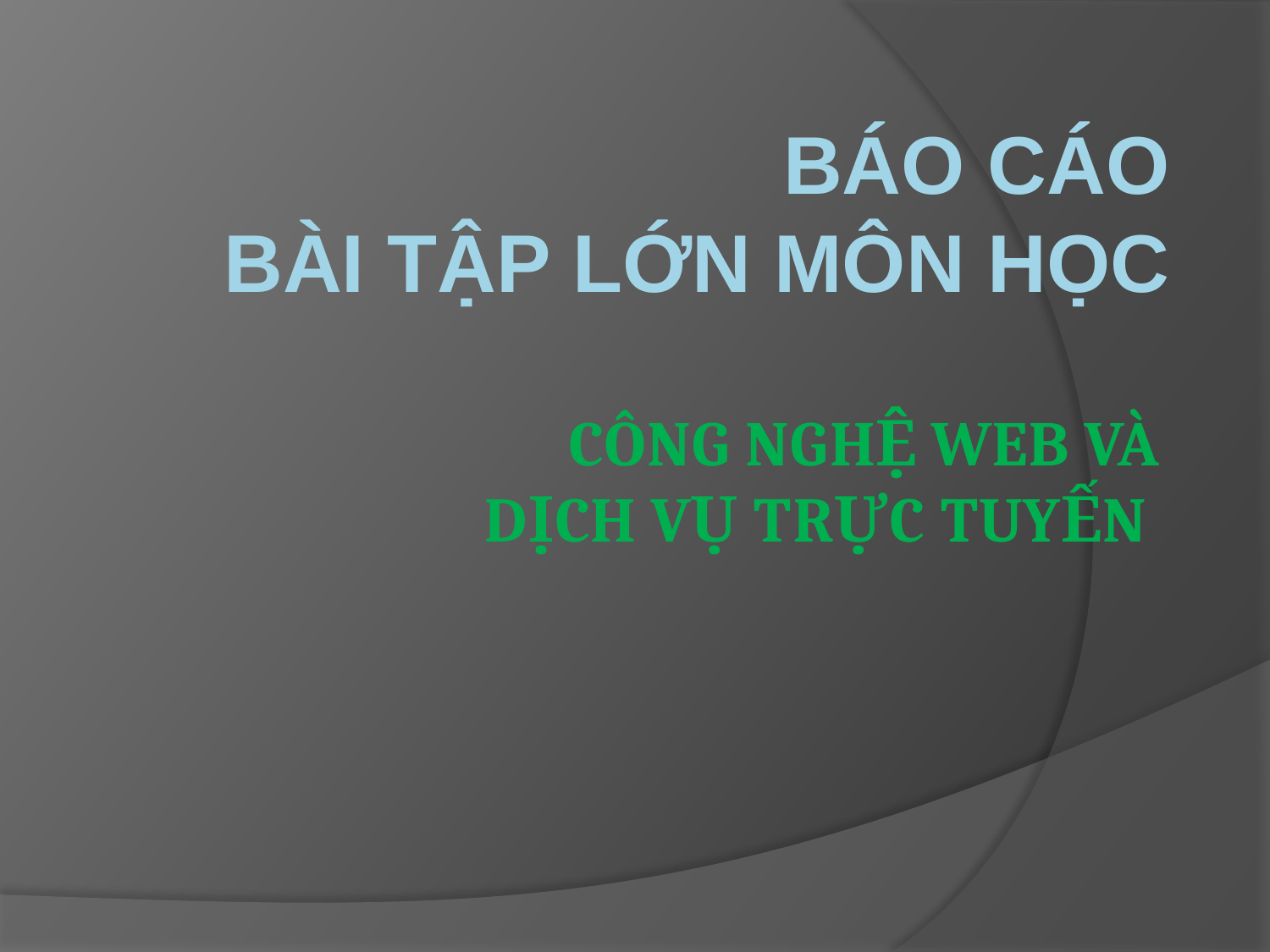

# BÁO CÁO BÀI TẬP LỚN MÔN HỌC
CÔNG NGHỆ WEB VÀ
DỊCH VỤ TRỰC TUYẾN